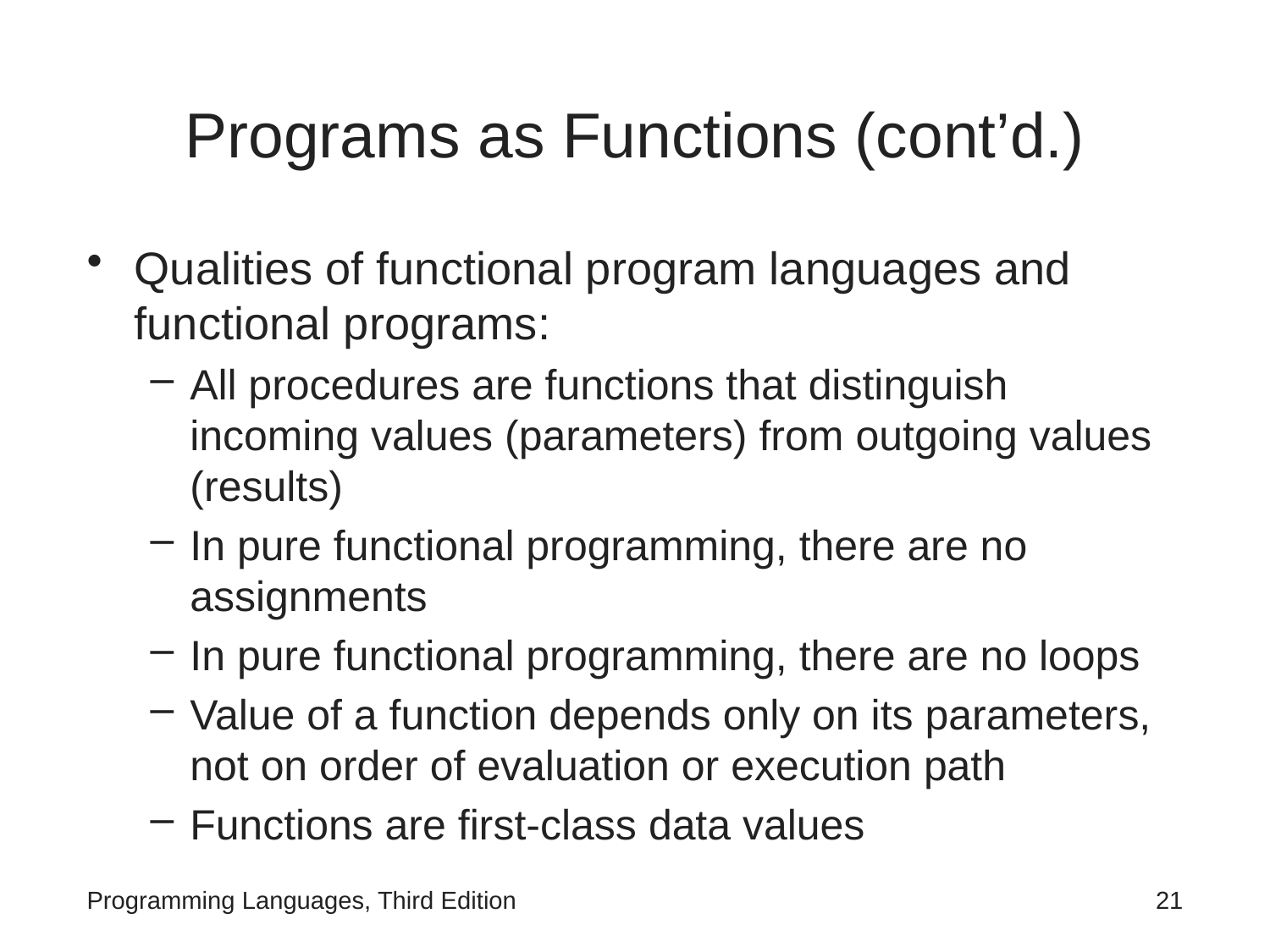

# Programs as Functions (cont’d.)
Qualities of functional program languages and functional programs:
All procedures are functions that distinguish incoming values (parameters) from outgoing values (results)
In pure functional programming, there are no assignments
In pure functional programming, there are no loops
Value of a function depends only on its parameters, not on order of evaluation or execution path
Functions are first-class data values

Programming Languages, Third Edition
21